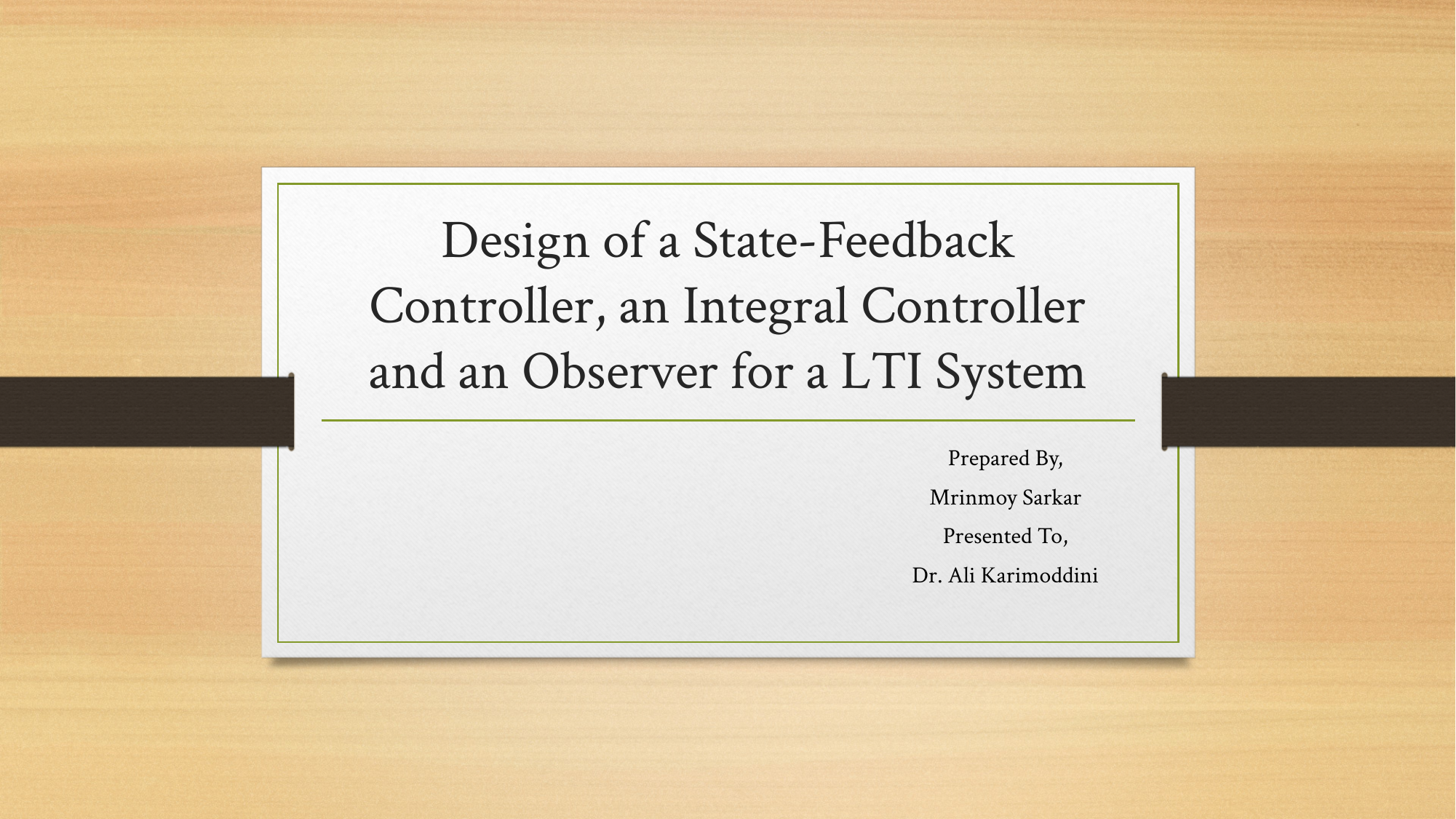

# Design of a State-Feedback Controller, an Integral Controller and an Observer for a LTI System
Prepared By,
Mrinmoy Sarkar
Presented To,
Dr. Ali Karimoddini